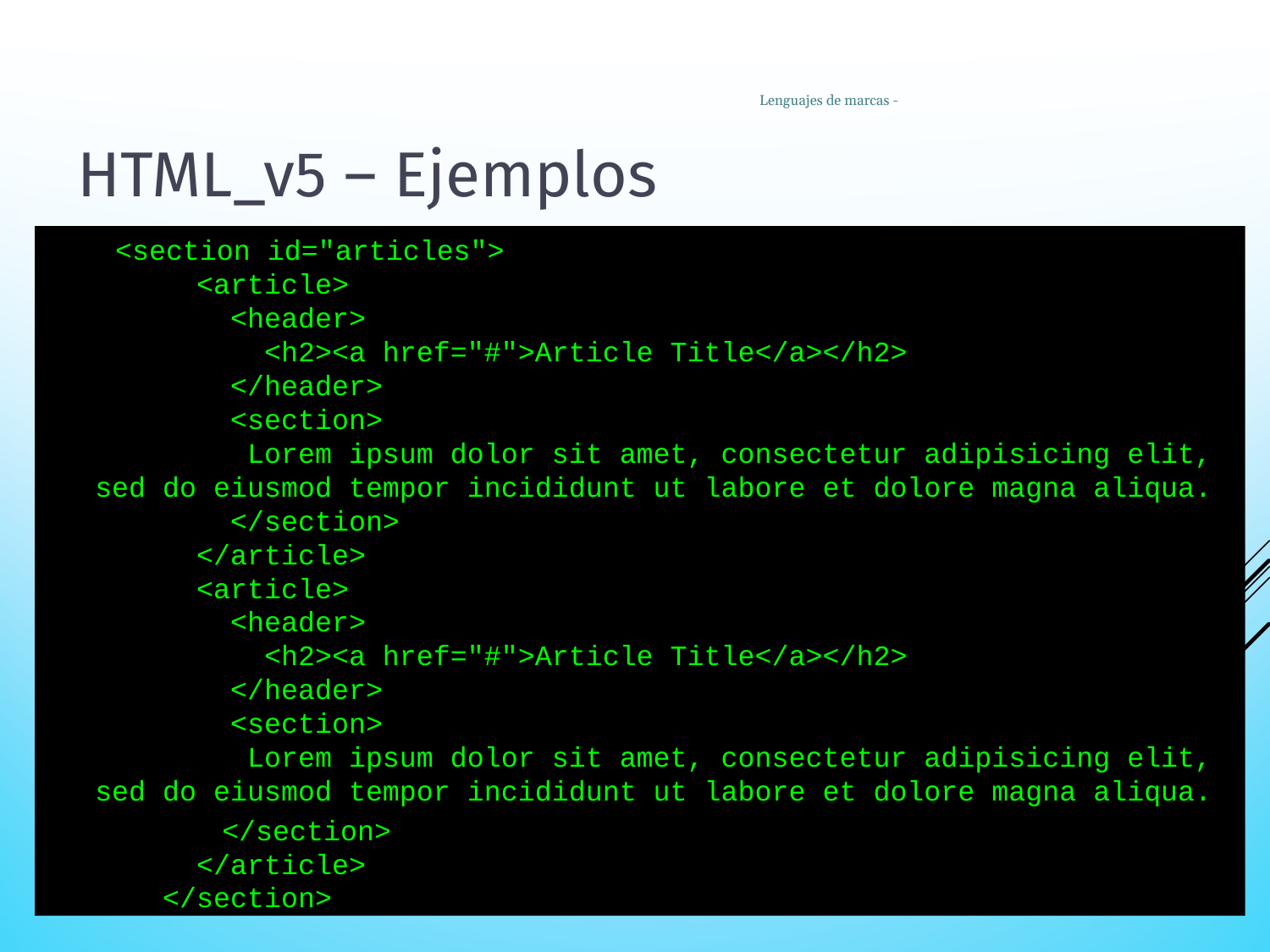

26
Lenguajes de marcas -
HTML_v5 – Ejemplos
    <section id="articles">
      <article>
        <header>
          <h2><a href="#">Article Title</a></h2>
        </header>
        <section>
         Lorem ipsum dolor sit amet, consectetur adipisicing elit, sed do eiusmod tempor incididunt ut labore et dolore magna aliqua.
        </section>
      </article>
      <article>
        <header>
          <h2><a href="#">Article Title</a></h2>
        </header>
        <section>
         Lorem ipsum dolor sit amet, consectetur adipisicing elit, sed do eiusmod tempor incididunt ut labore et dolore magna aliqua.
        	</section>
      </article>
    </section>